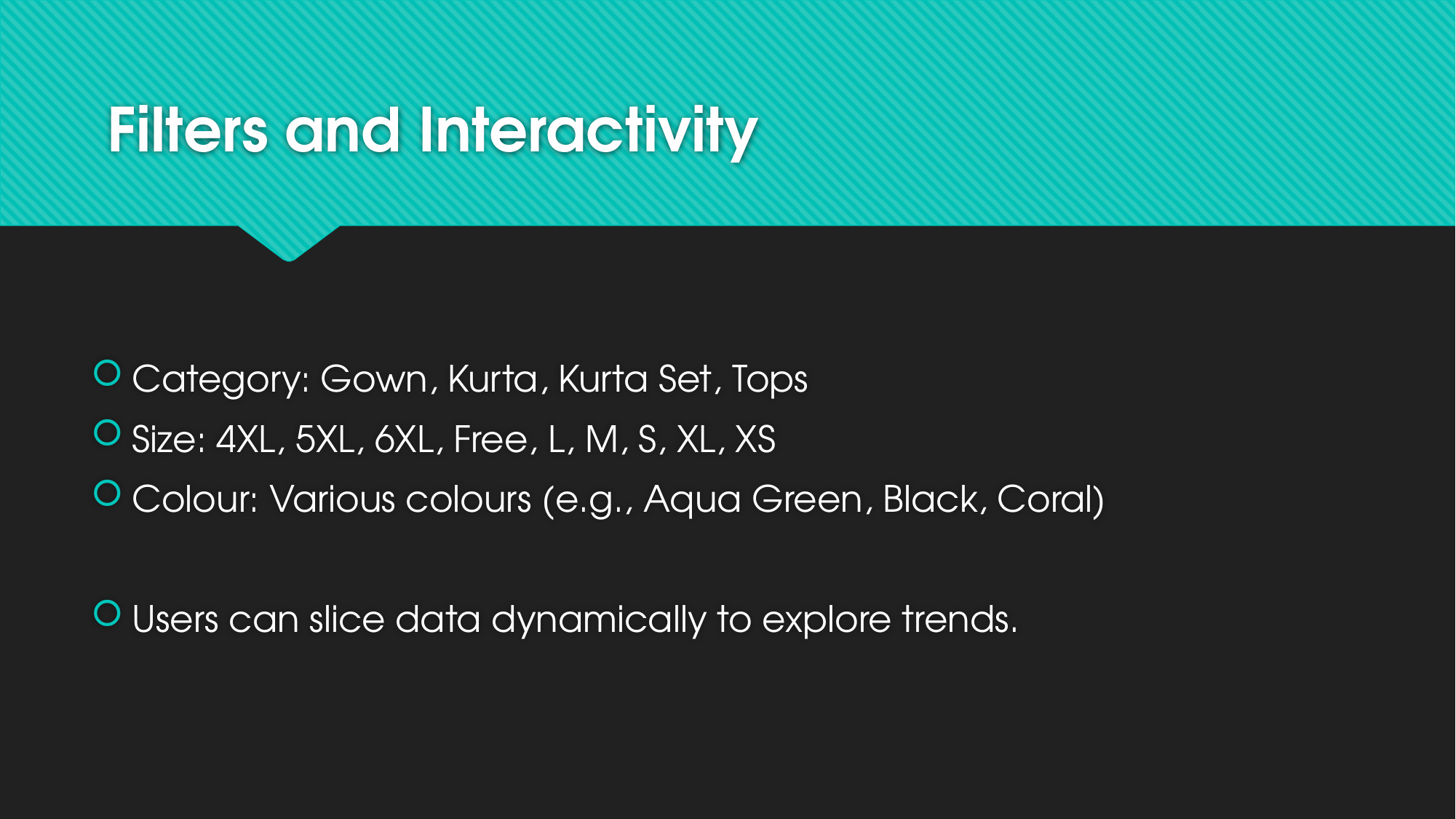

# Filters and Interactivity
Category: Gown, Kurta, Kurta Set, Tops
Size: 4XL, 5XL, 6XL, Free, L, M, S, XL, XS
Colour: Various colours (e.g., Aqua Green, Black, Coral)

Users can slice data dynamically to explore trends.